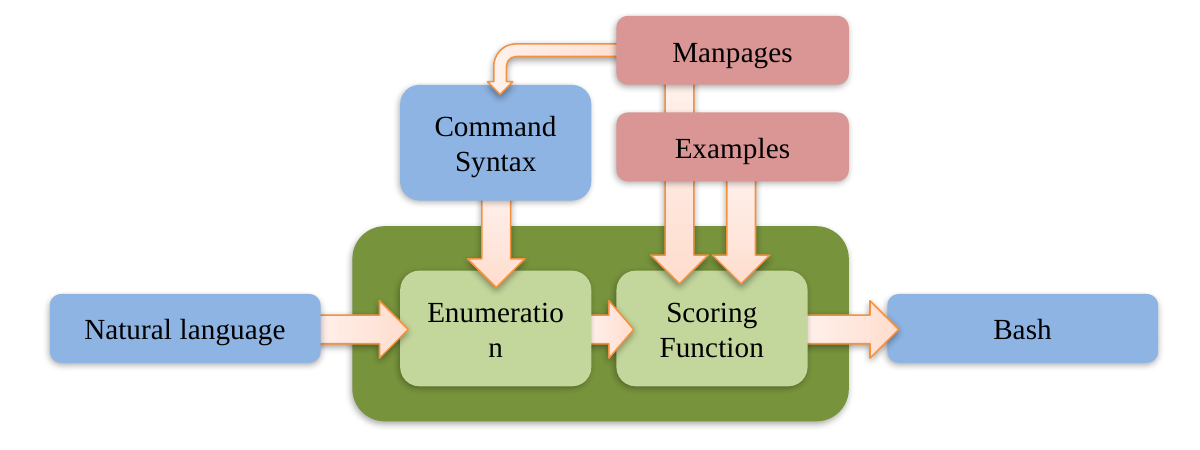

Manpages

Command Syntax
Examples

Enumeration
Scoring Function

Natural language
Bash